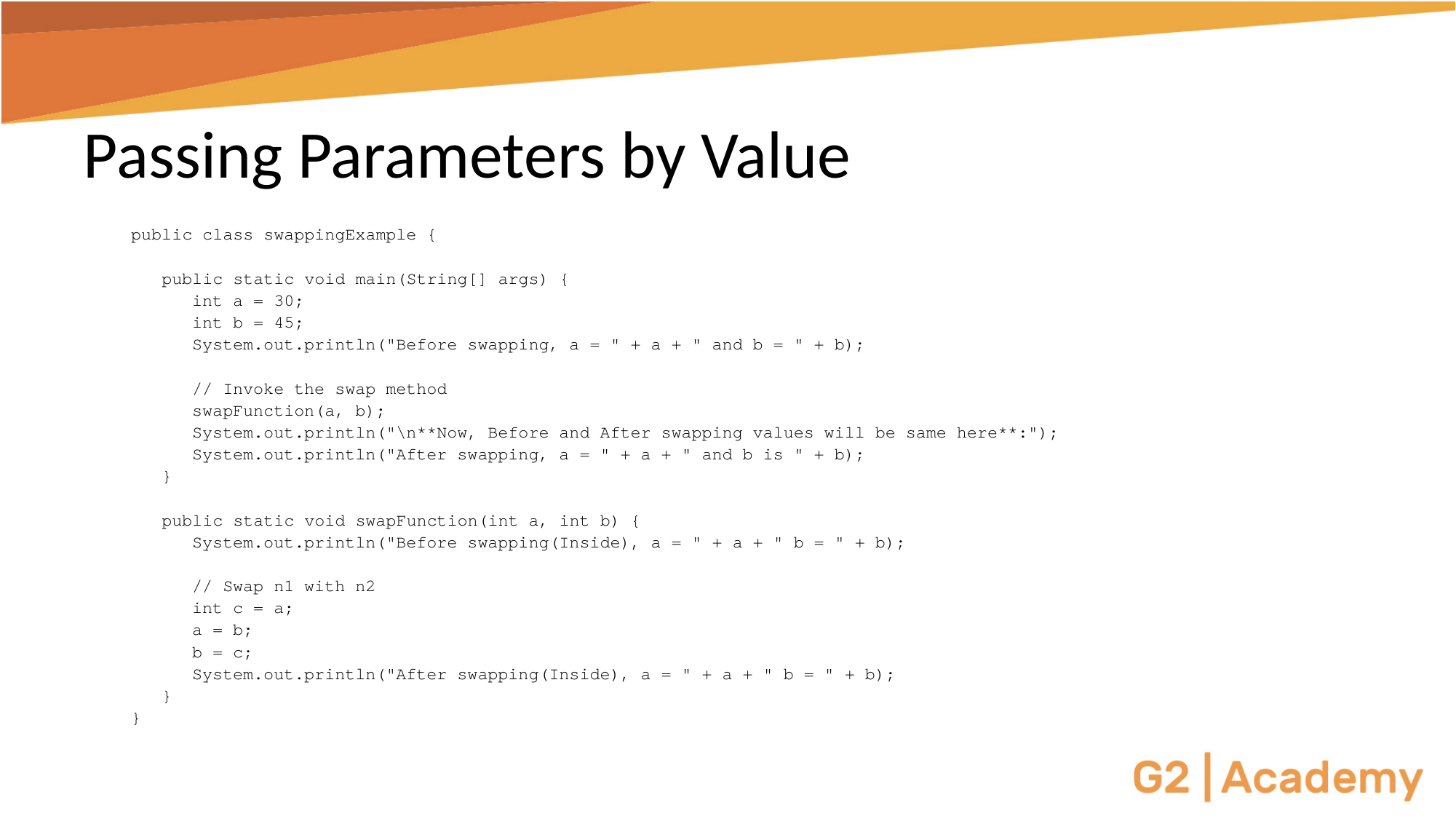

# Passing Parameters by Value
public class swappingExample {

   public static void main(String[] args) {
      int a = 30;
      int b = 45;
      System.out.println("Before swapping, a = " + a + " and b = " + b);

      // Invoke the swap method
      swapFunction(a, b);
      System.out.println("\n**Now, Before and After swapping values will be same here**:");
      System.out.println("After swapping, a = " + a + " and b is " + b);
   }

   public static void swapFunction(int a, int b) {
      System.out.println("Before swapping(Inside), a = " + a + " b = " + b);

      // Swap n1 with n2
      int c = a;
      a = b;
      b = c;
      System.out.println("After swapping(Inside), a = " + a + " b = " + b);
   }
}